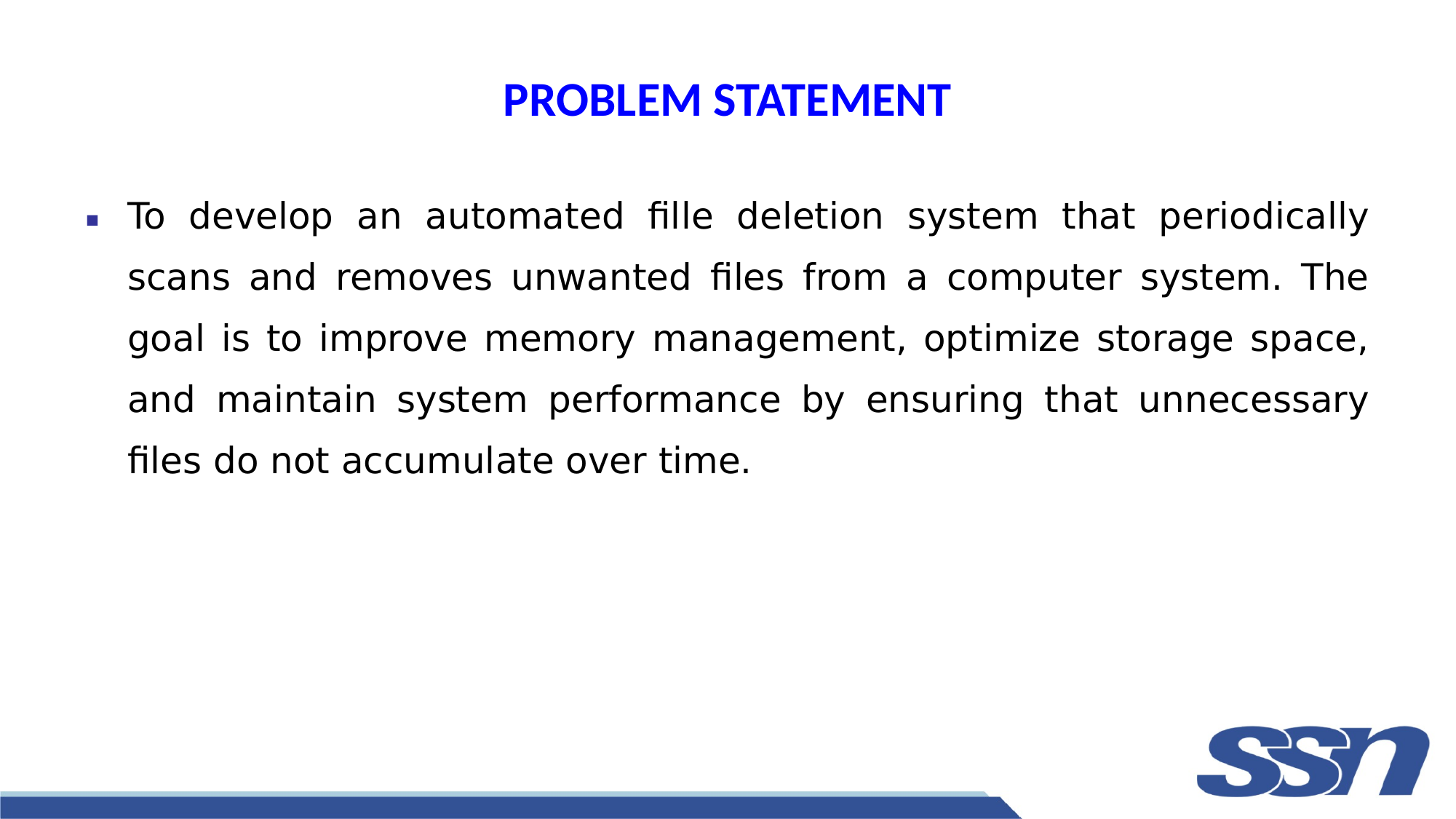

# PROBLEM STATEMENT
To develop an automated fille deletion system that periodically scans and removes unwanted files from a computer system. The goal is to improve memory management, optimize storage space, and maintain system performance by ensuring that unnecessary files do not accumulate over time.